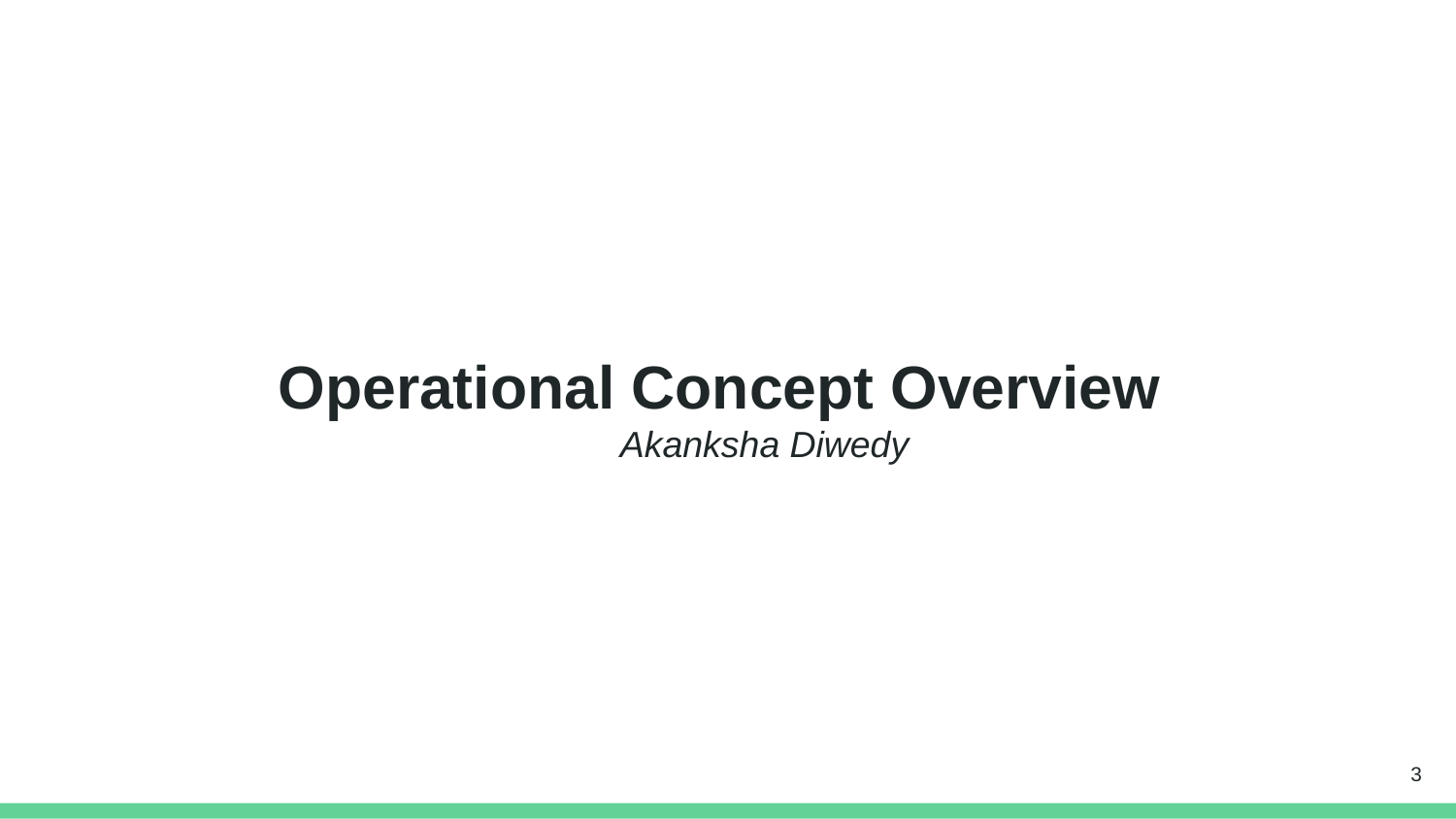

# Operational Concept Overview
Akanksha Diwedy
3